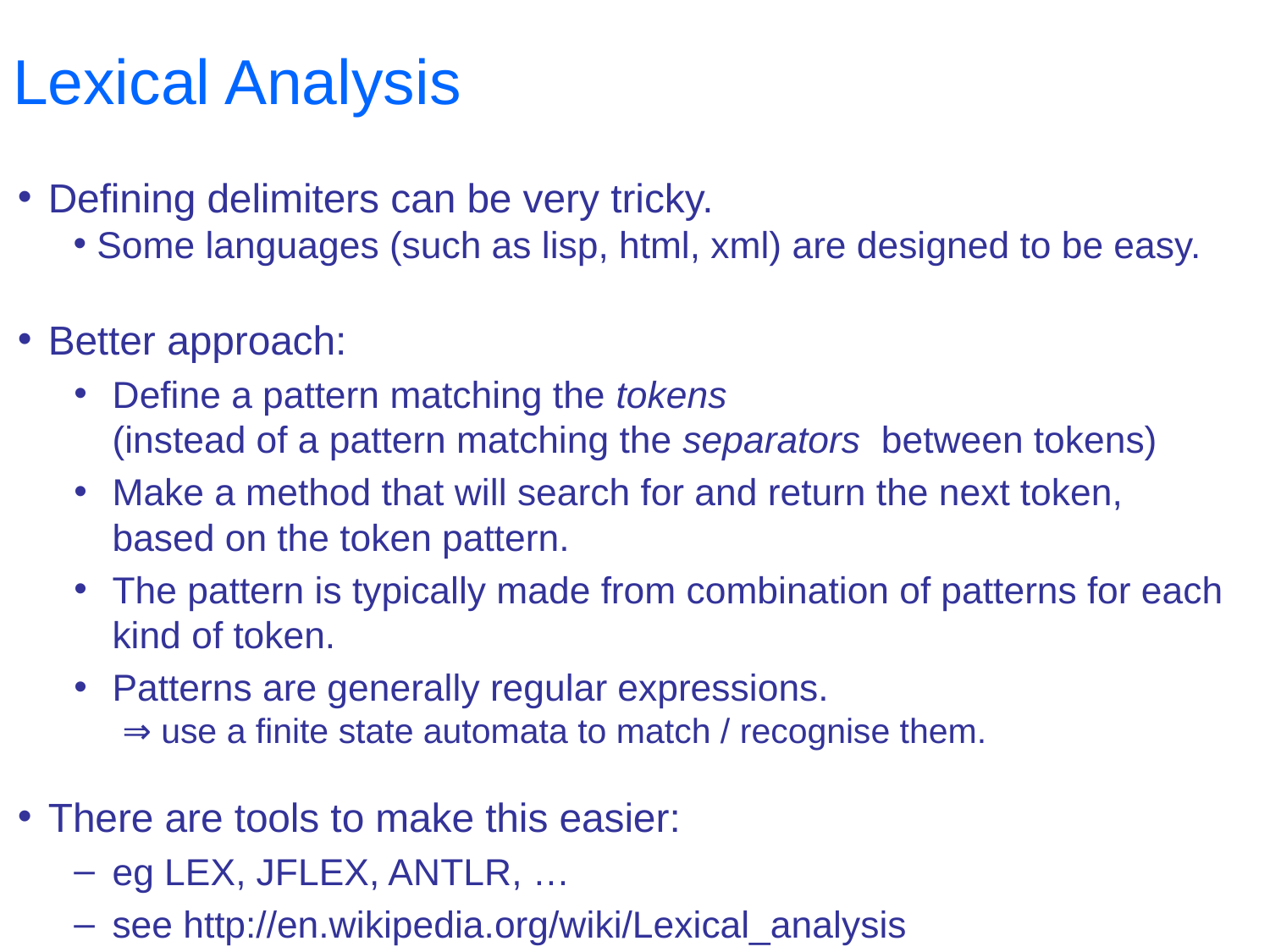

# Lexical Analysis
Defining delimiters can be very tricky.
Some languages (such as lisp, html, xml) are designed to be easy.

Better approach:
Define a pattern matching the tokens
(instead of a pattern matching the separators  between tokens)
Make a method that will search for and return the next token,
based on the token pattern.
The pattern is typically made from combination of patterns for each kind of token.
Patterns are generally regular expressions.
⇒ use a finite state automata to match / recognise them.

There are tools to make this easier:
eg LEX, JFLEX, ANTLR, …
see http://en.wikipedia.org/wiki/Lexical_analysis